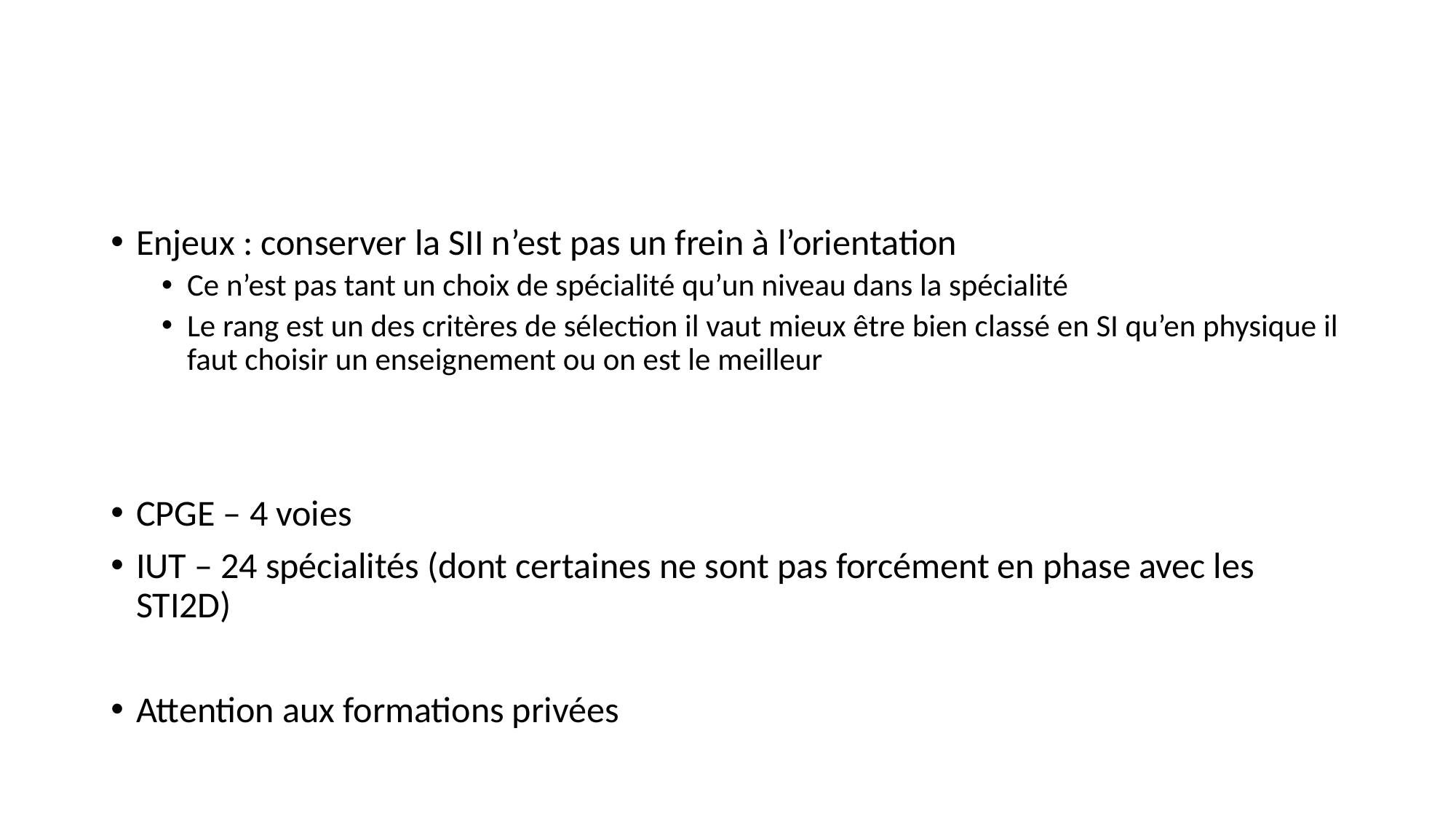

#
Enjeux : conserver la SII n’est pas un frein à l’orientation
Ce n’est pas tant un choix de spécialité qu’un niveau dans la spécialité
Le rang est un des critères de sélection il vaut mieux être bien classé en SI qu’en physique il faut choisir un enseignement ou on est le meilleur

CPGE – 4 voies
IUT – 24 spécialités (dont certaines ne sont pas forcément en phase avec les STI2D)

Attention aux formations privées